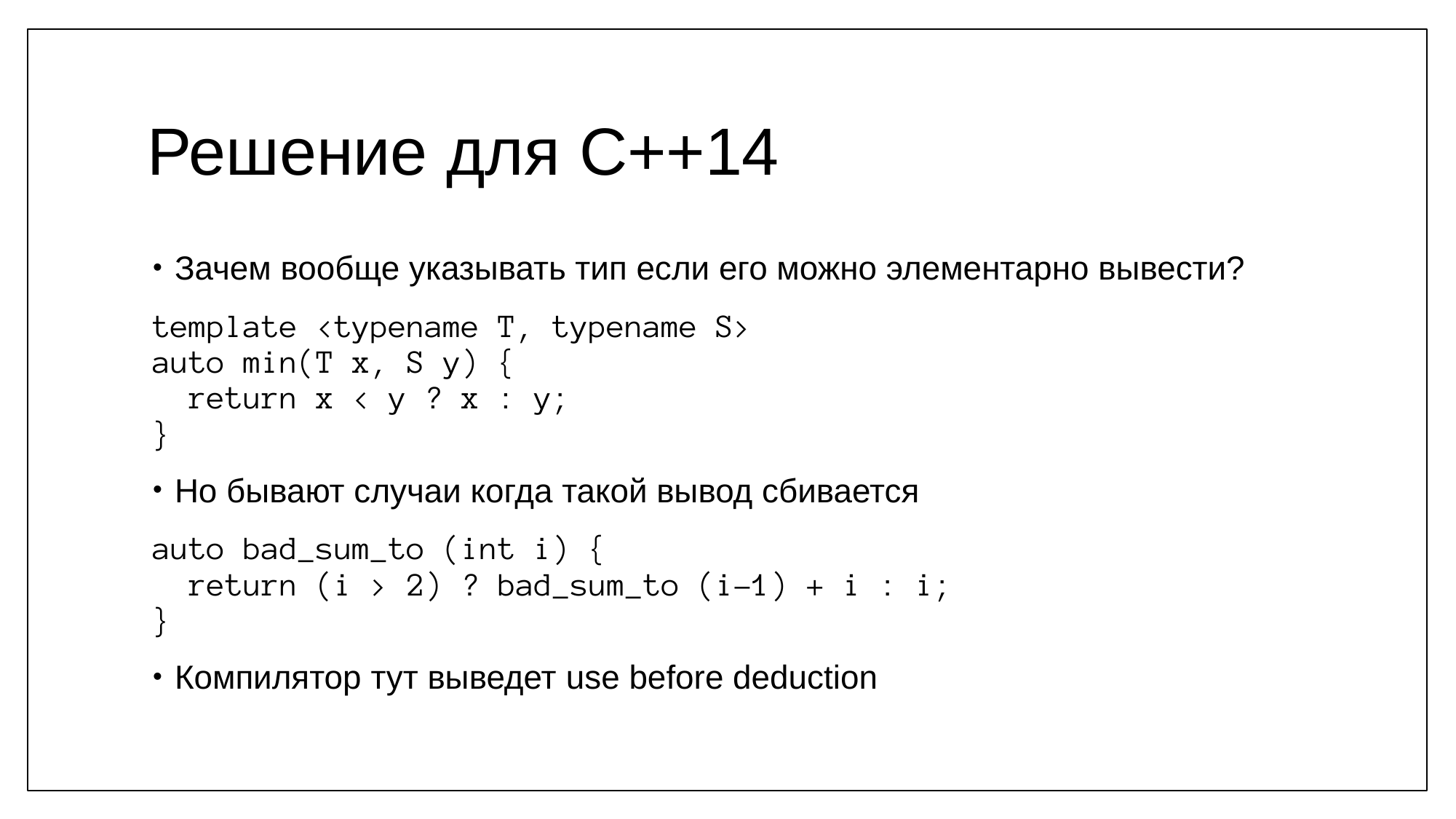

# Решение для C++14
Зачем вообще указывать тип если его можно элементарно вывести?
template <typename T, typename S>
auto min(T x, S y) {
  return x < y ? x : y;
}
Но бывают случаи когда такой вывод сбивается
auto bad_sum_to (int i) {
  return (i > 2) ? bad_sum_to (i-1) + i : i;
}
Компилятор тут выведет use before deduction